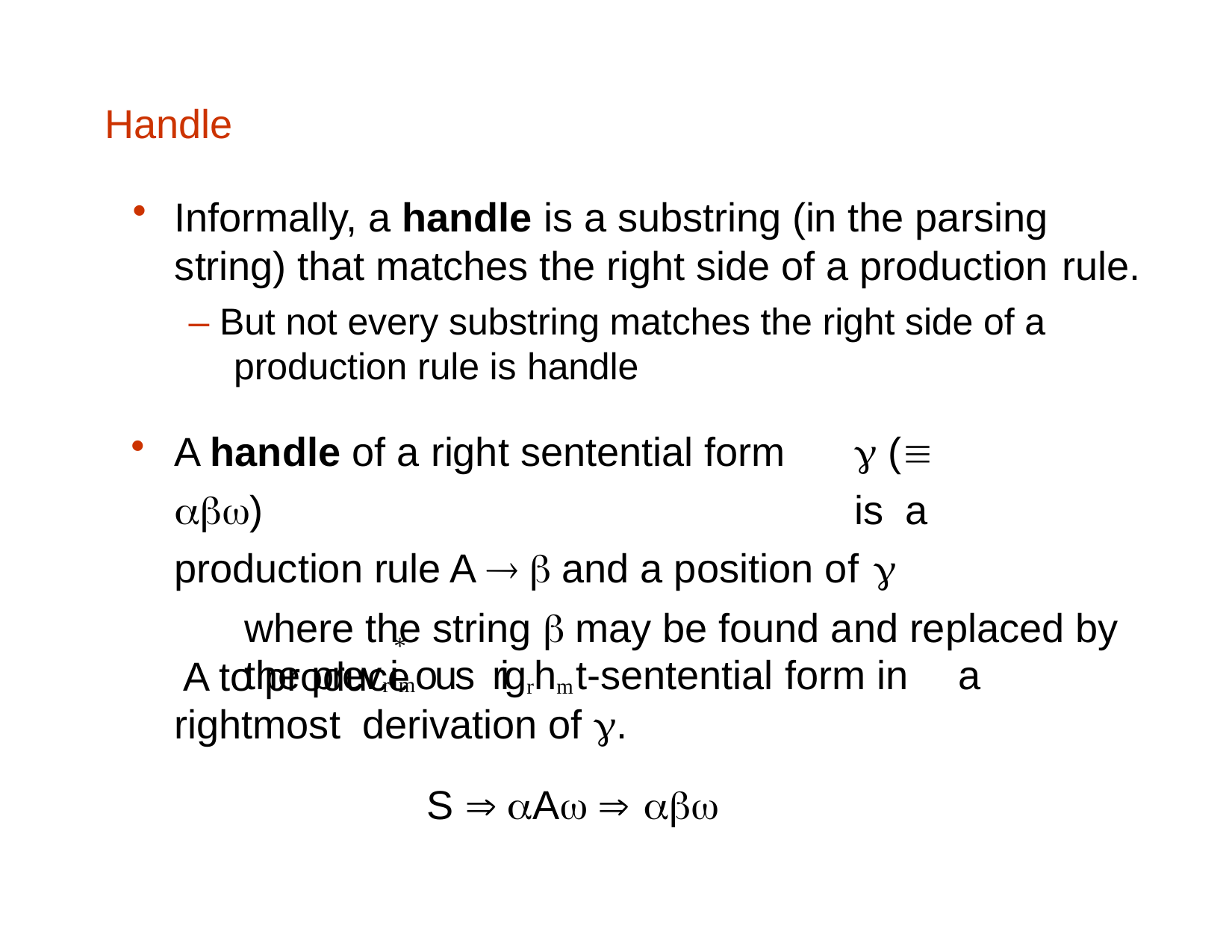

# Handle
Informally, a handle is a substring (in the parsing  string) that matches the right side of a production rule.
– But not every substring matches the right side of a  production rule is handle
A handle of a right sentential form	γ (≡ αβω)	is  a production rule A → β and a position of γ
where the string β may be found and replaced by  A to produce
*
the prevrimous  rigrhm  t-sentential form in	a rightmost  derivation of γ.
S ⇒ αAω ⇒ αβω